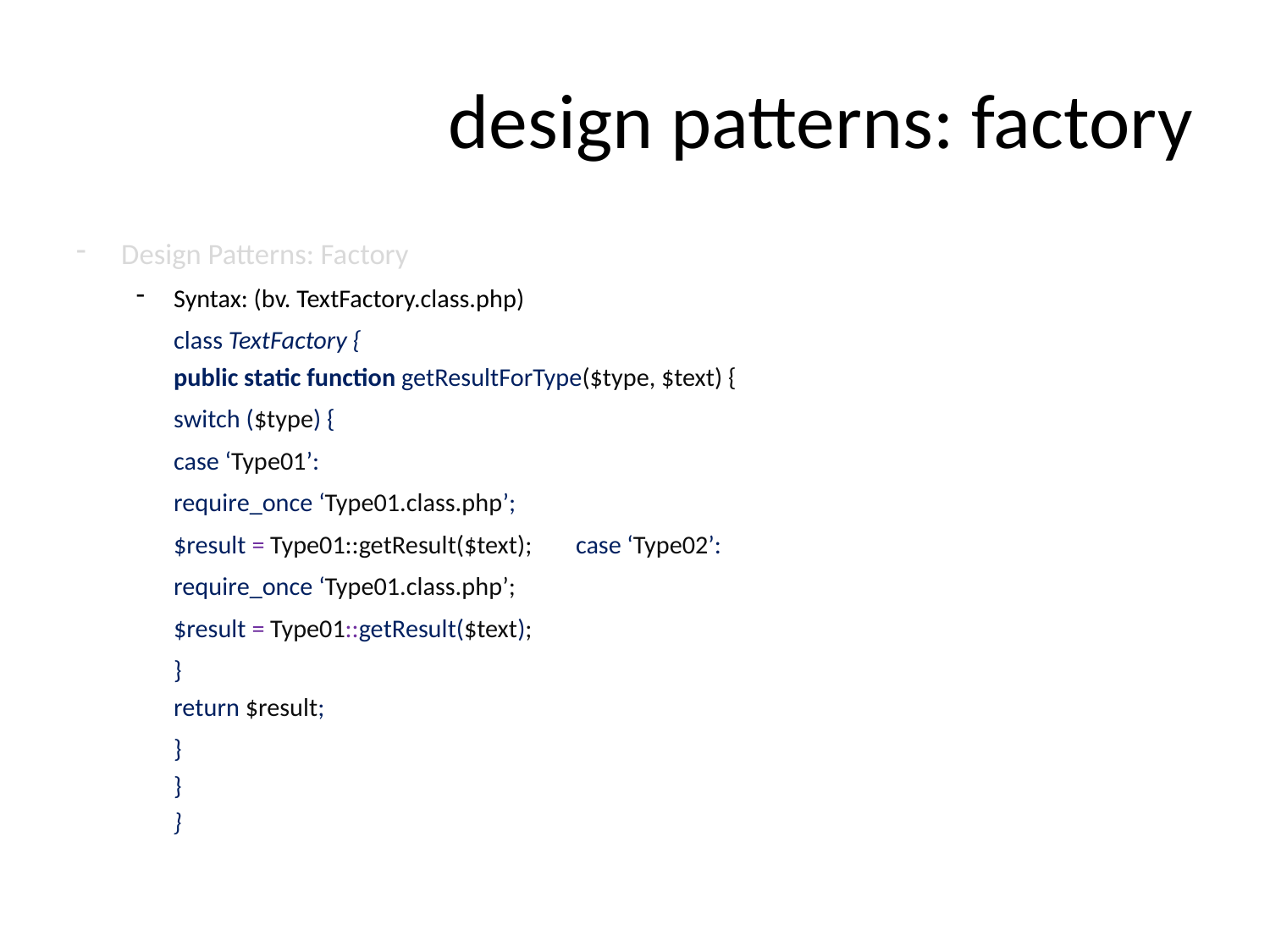

# design patterns: factory
Design Patterns: Factory
Syntax: (bv. TextFactory.class.php)
	class TextFactory {
		public static function getResultForType($type, $text) {
				switch ($type) {
					case ‘Type01’:
						require_once ‘Type01.class.php’;
						$result = Type01::getResult($text);					 case ‘Type02’:
						require_once ‘Type01.class.php’;
						$result = Type01::getResult($text);
				}
			return $result;
				}
		}
	}